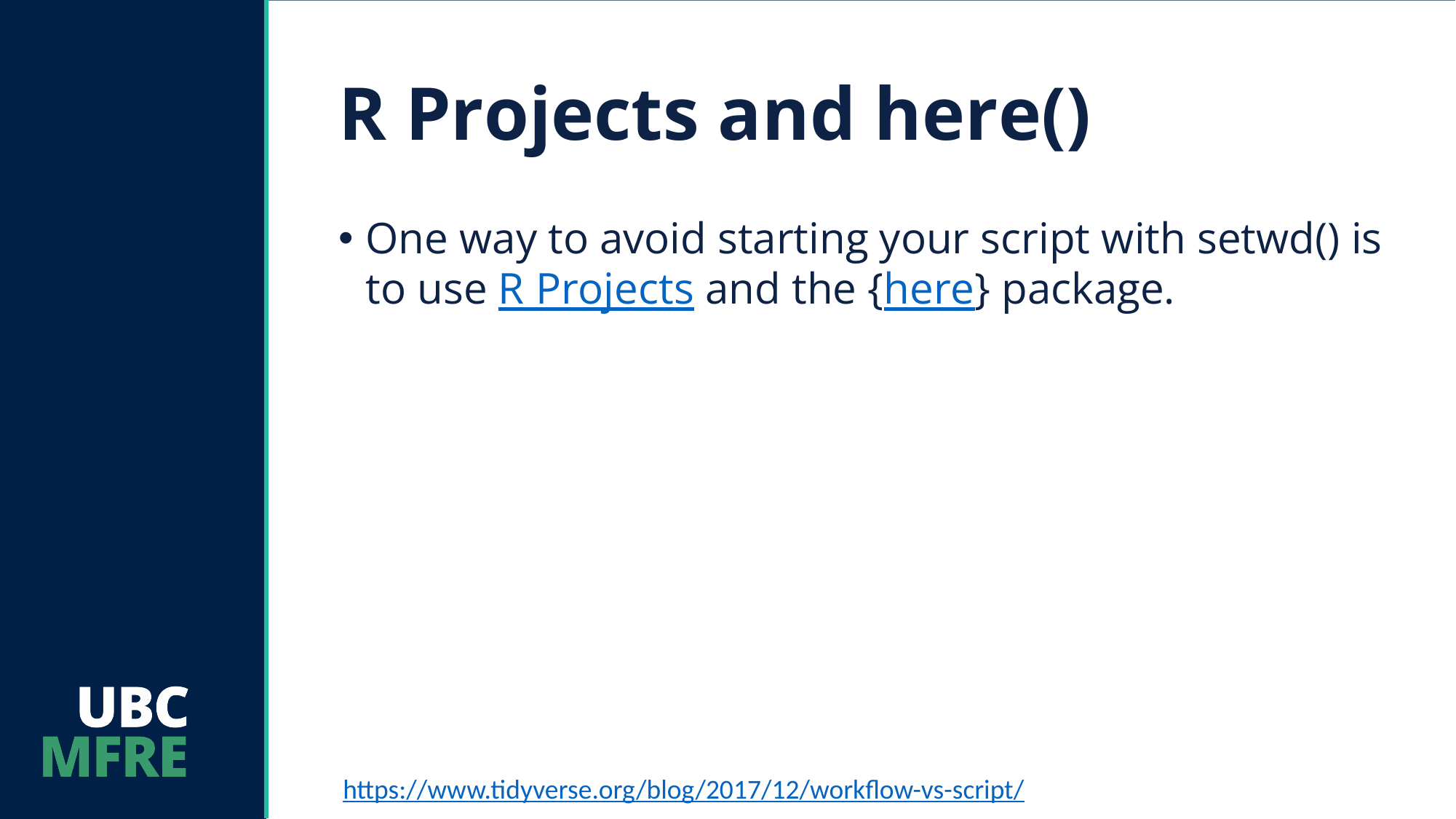

# R Projects and here()
One way to avoid starting your script with setwd() is to use R Projects and the {here} package.

https://www.tidyverse.org/blog/2017/12/workflow-vs-script/